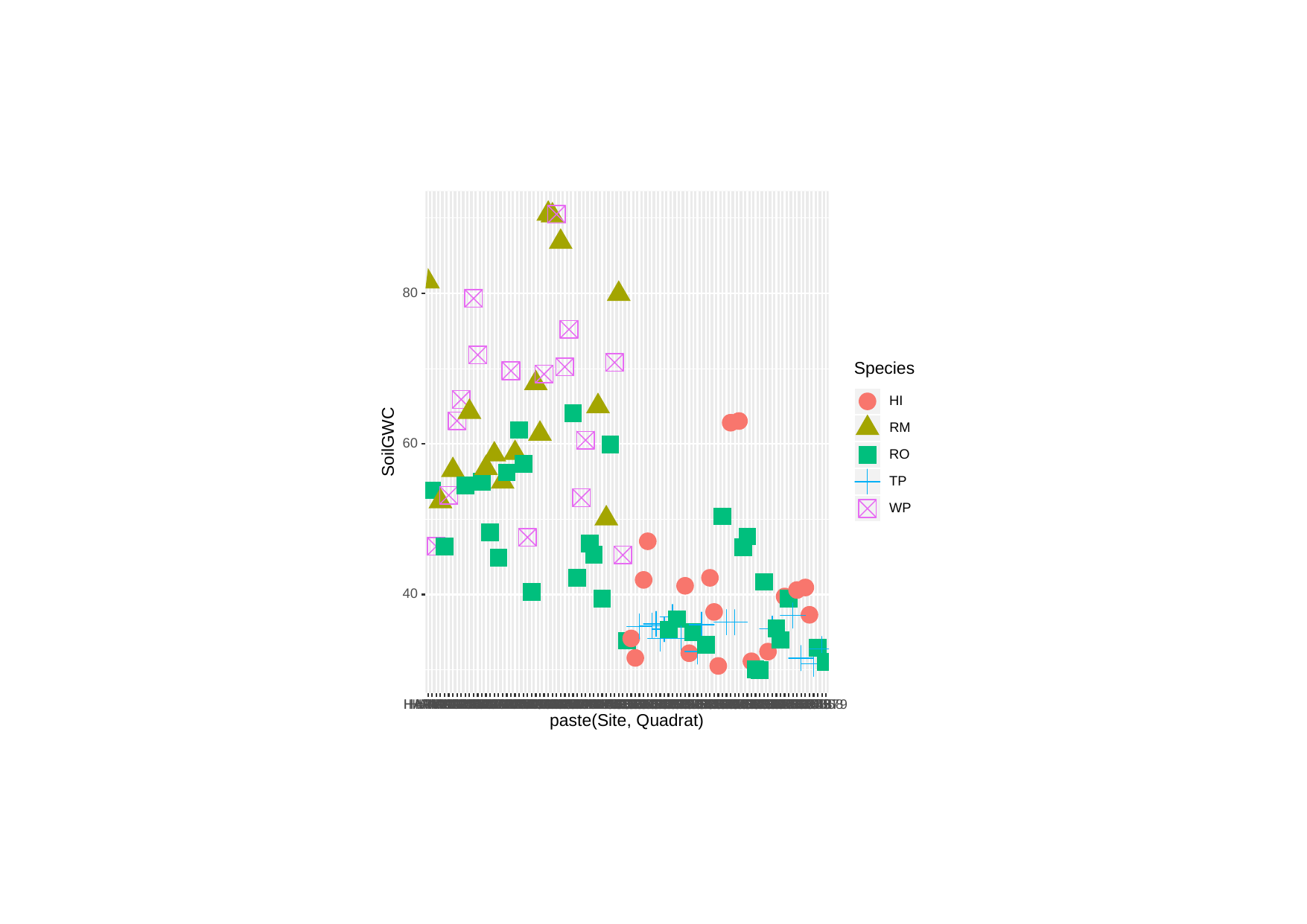

80

Species

HI

RM

SoilGWC
60

RO

TP

WP

40

SCBI 13
SCBI 23
SCBI 3
SCBI 30
SCBI 31
SCBI 32
SCBI 33
SCBI 34
SCBI 35
SCBI 36
SCBI 37
SCBI 38
SCBI 39
SCBI 43
SCBI 1
SCBI 10
SCBI 11
SCBI 12
SCBI 14
SCBI 15
SCBI 16
SCBI 17
SCBI 18
SCBI 19
SCBI 2
SCBI 20
SCBI 21
SCBI 22
SCBI 24
SCBI 25
SCBI 26
SCBI 27
SCBI 28
SCBI 29
SCBI 4
SCBI 40
SCBI 41
SCBI 42
SCBI 44
SCBI 45
SCBI 46
SCBI 47
SCBI 48
SCBI 49
SCBI 5
SCBI 6
SCBI 7
SCBI 8
SCBI 9
HARV 13
HARV 23
HARV 3
HARV 30
HARV 31
HARV 32
HARV 33
HARV 34
HARV 35
HARV 36
HARV 37
HARV 38
HARV 39
HARV 43
HARV 10
HARV 15
HARV 16
HARV 18
HARV 19
HARV 20
HARV 25
HARV 26
HARV 28
HARV 29
HARV 40
HARV 46
HARV 48
HARV 6
HARV 8
HARV 9
HARV 45
HARV 5
HARV 1
HARV 11
HARV 12
HARV 14
HARV 17
HARV 2
HARV 21
HARV 22
HARV 24
HARV 27
HARV 41
HARV 42
HARV 4
HARV 44
HARV 47
HARV 7
paste(Site, Quadrat)